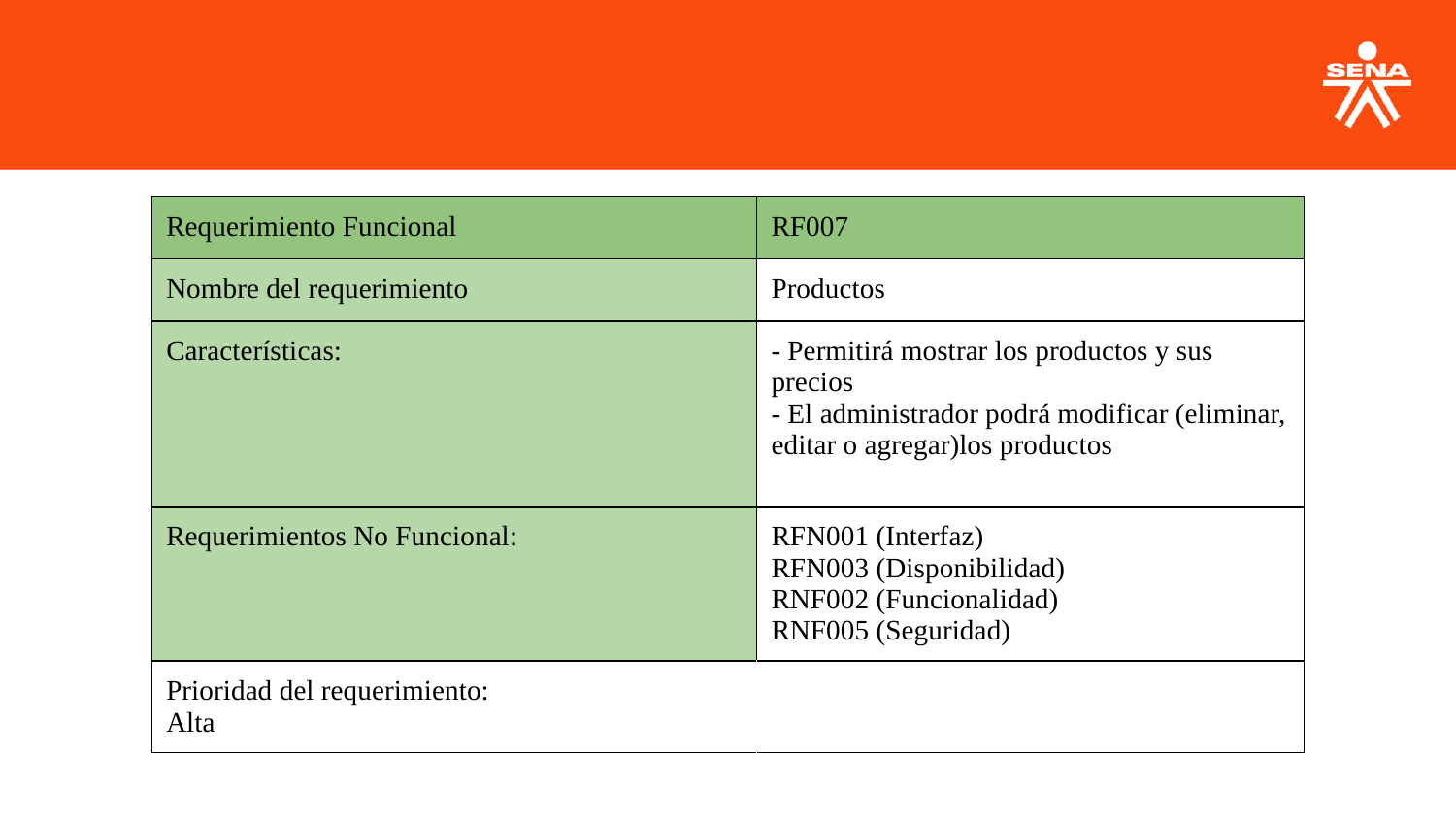

| Requerimiento Funcional | RF007 |
| --- | --- |
| Nombre del requerimiento | Productos |
| Características: | - Permitirá mostrar los productos y sus precios - El administrador podrá modificar (eliminar, editar o agregar)los productos |
| Requerimientos No Funcional: | RFN001 (Interfaz) RFN003 (Disponibilidad) RNF002 (Funcionalidad) RNF005 (Seguridad) |
| Prioridad del requerimiento: Alta |  |